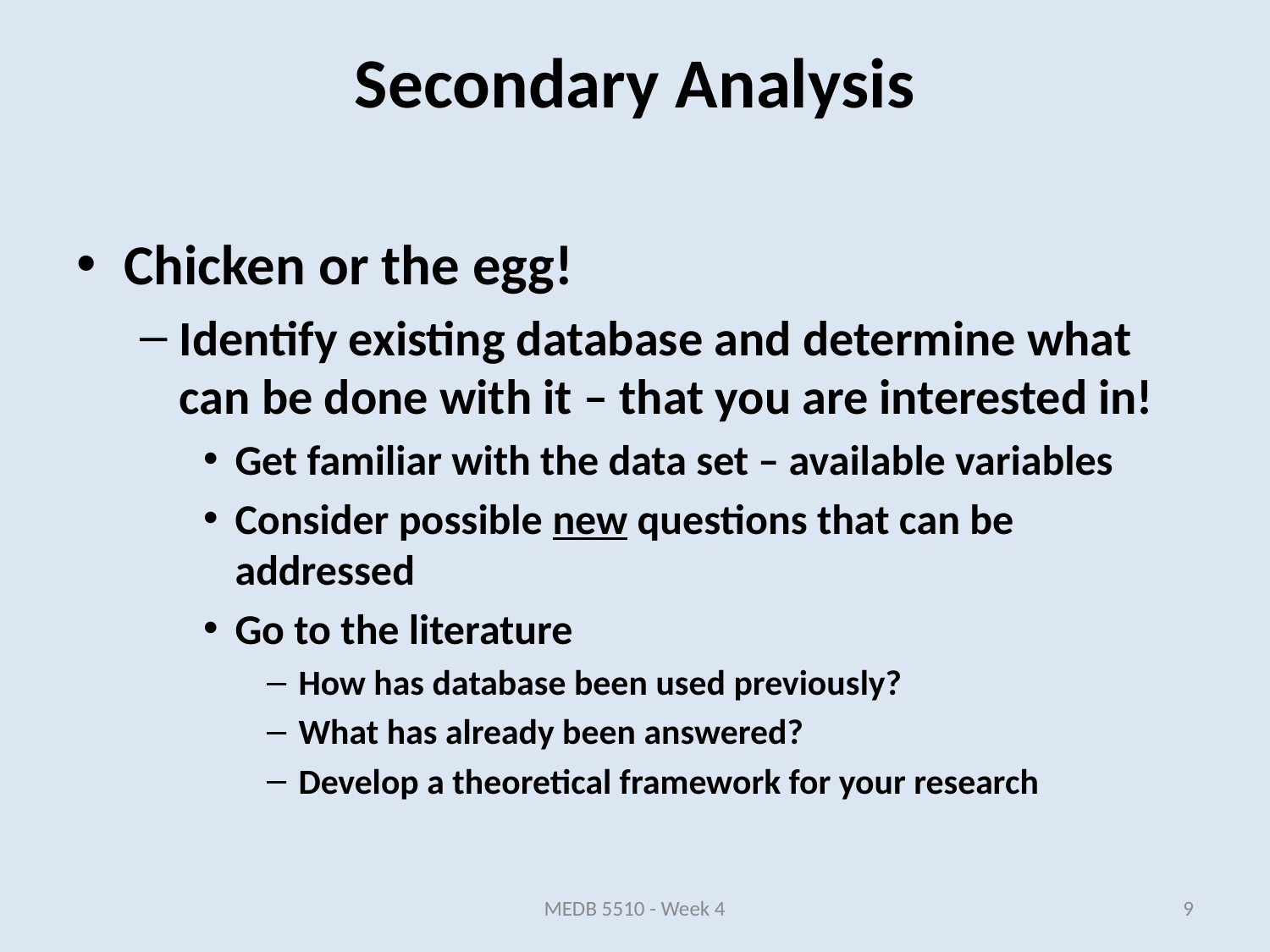

Chicken or the egg!
Identify existing database and determine what can be done with it – that you are interested in!
Get familiar with the data set – available variables
Consider possible new questions that can be addressed
Go to the literature
How has database been used previously?
What has already been answered?
Develop a theoretical framework for your research
Secondary Analysis
MEDB 5510 - Week 4
9